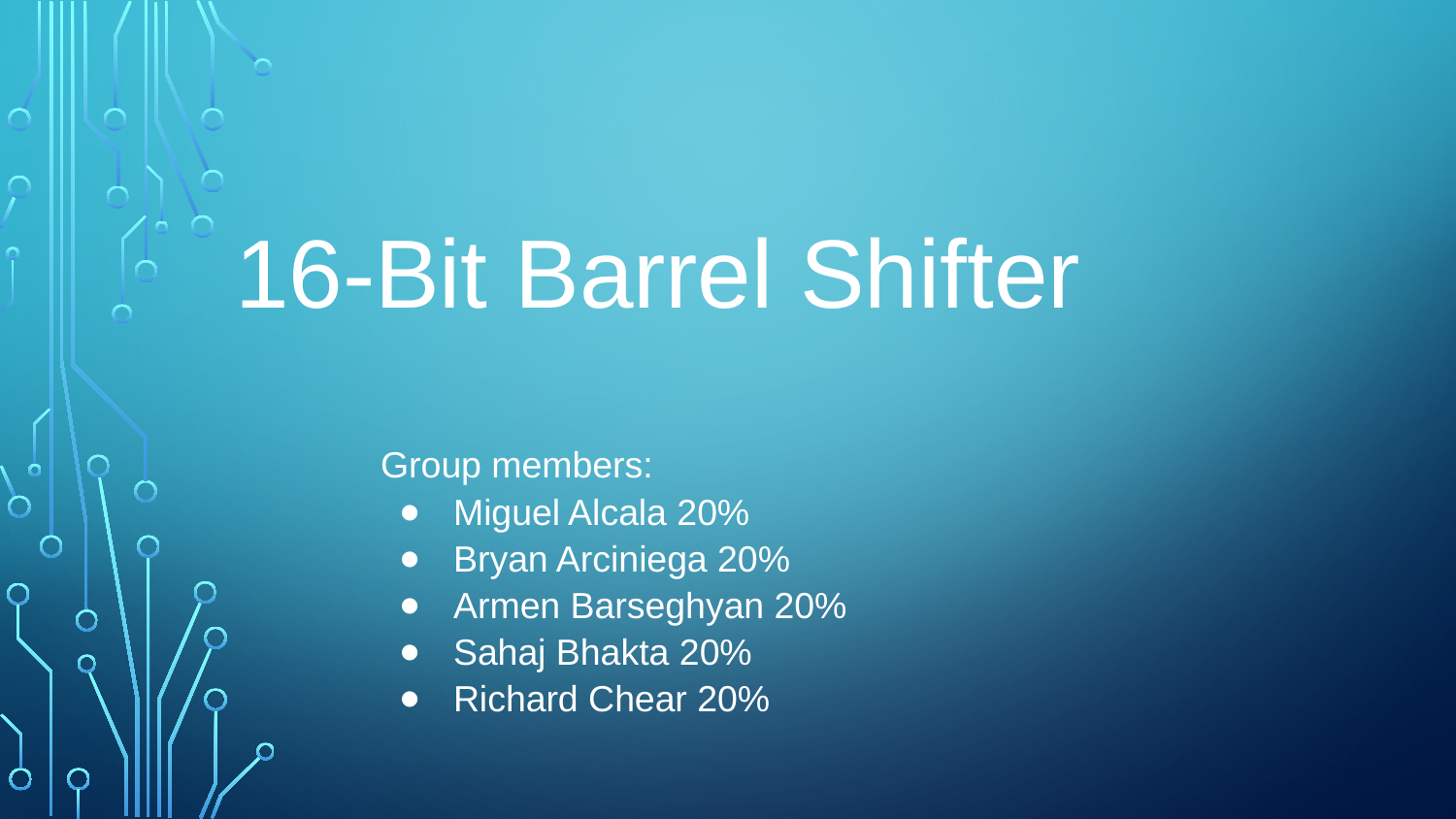

# 16-Bit Barrel Shifter
Group members:
Miguel Alcala 20%
Bryan Arciniega 20%
Armen Barseghyan 20%
Sahaj Bhakta 20%
Richard Chear 20%